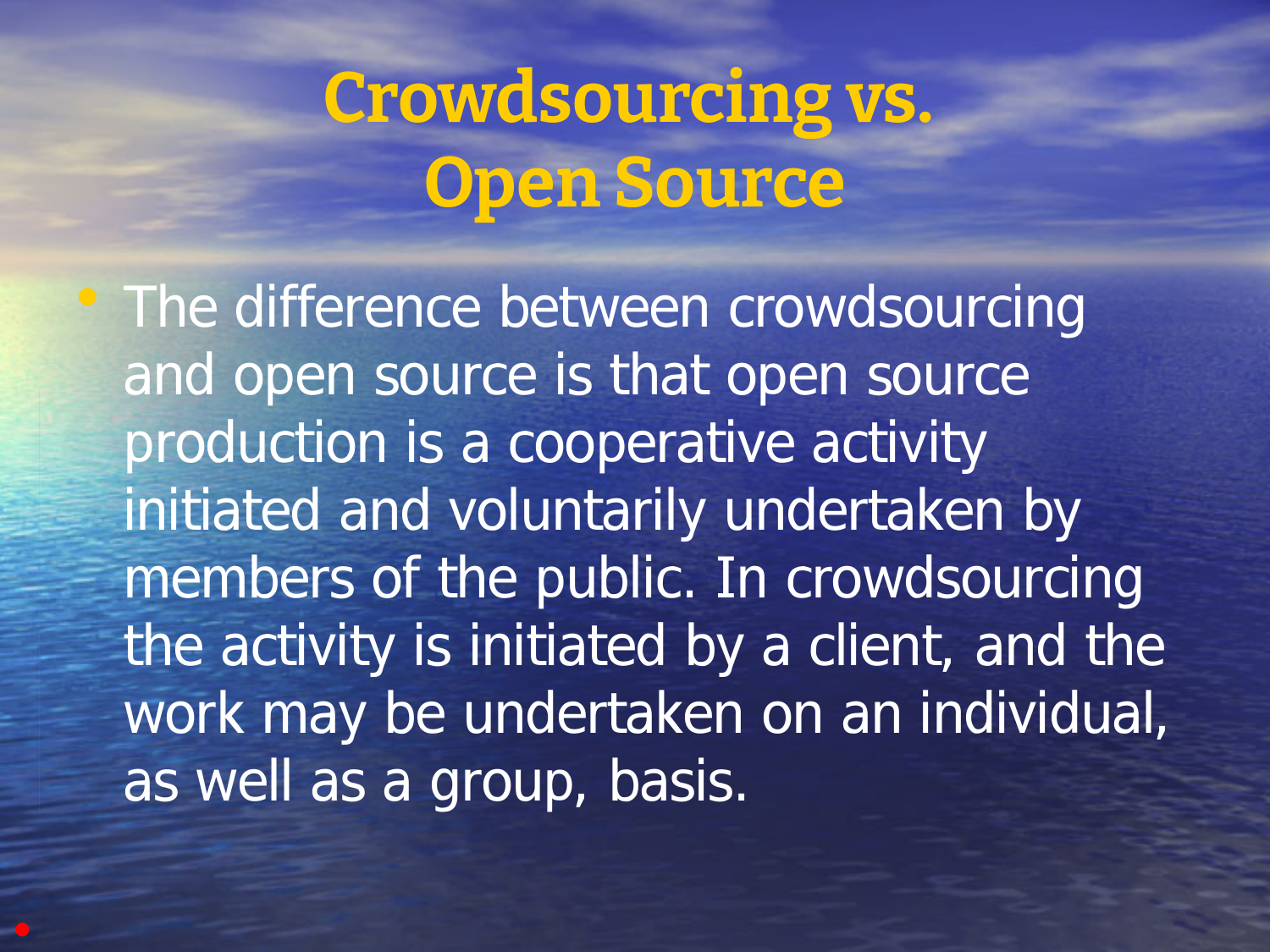

Crowdsourcing vs.
Open Source
The difference between crowdsourcing and open source is that open source production is a cooperative activity initiated and voluntarily undertaken by members of the public. In crowdsourcing the activity is initiated by a client, and the work may be undertaken on an individual, as well as a group, basis.
●